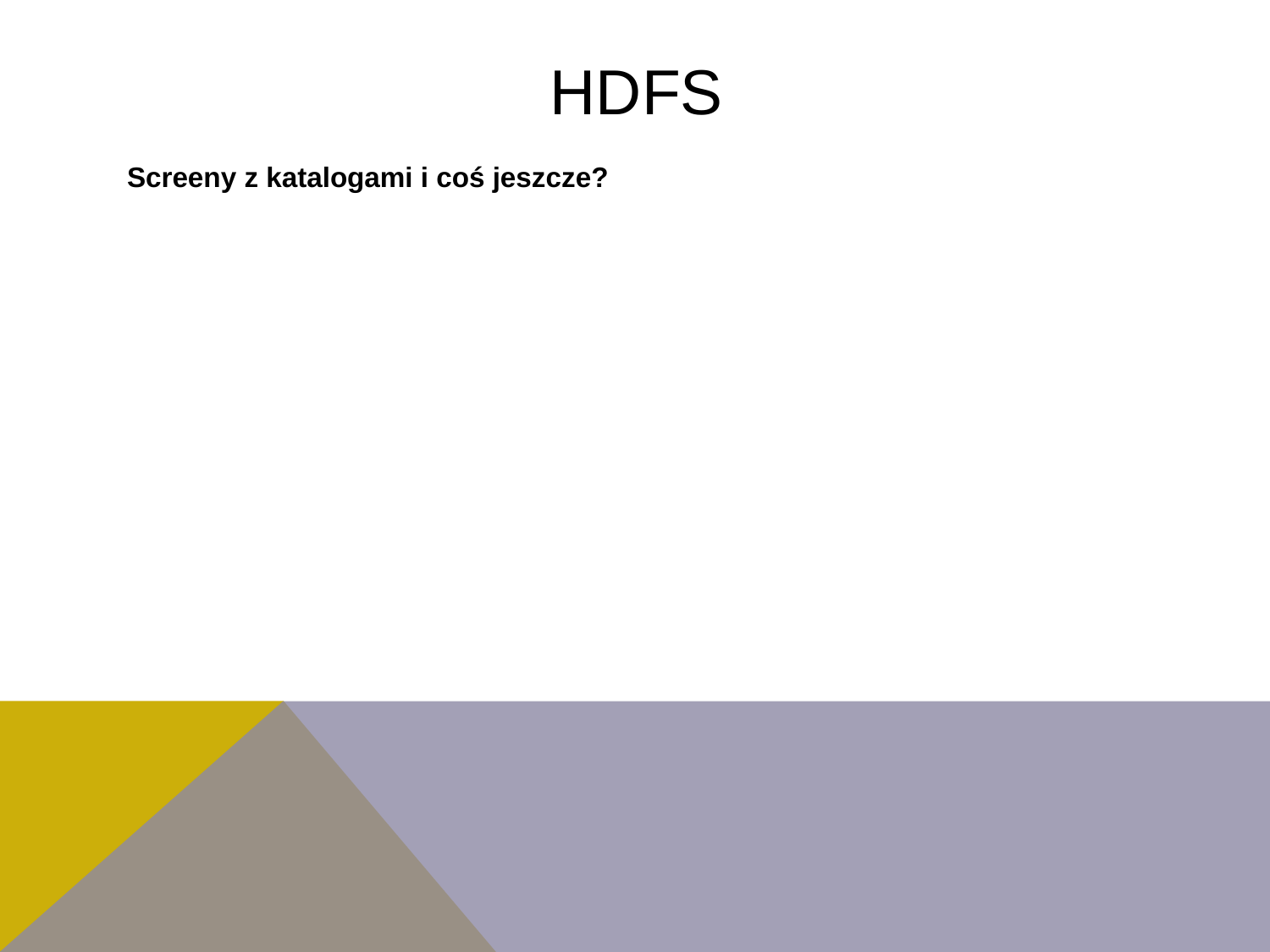

# HDFS
Screeny z katalogami i coś jeszcze?